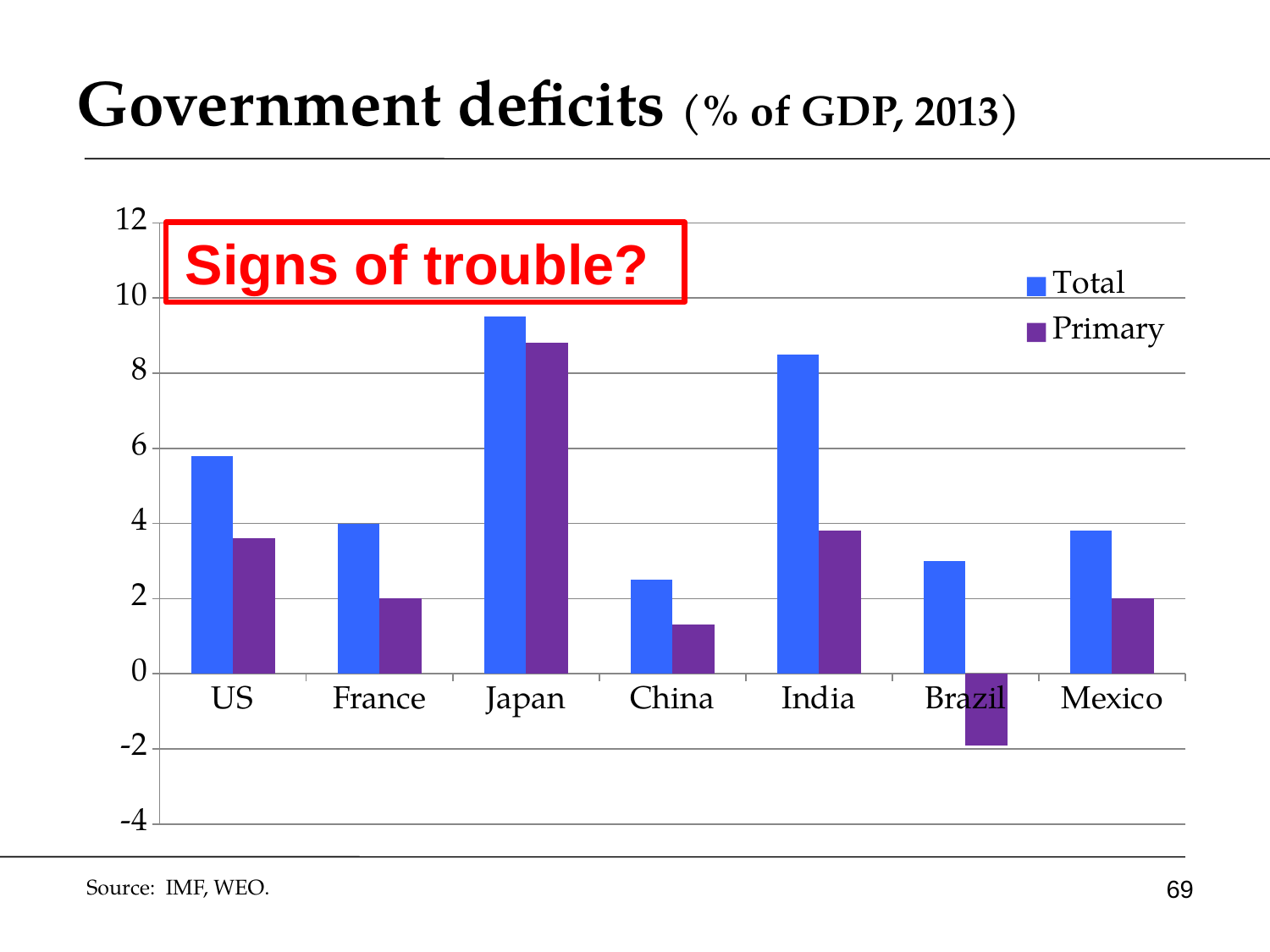

# Government deficits (% of GDP, 2013)

### Chart

| Category | Total | Primary |
|---|---|---|
| US | 5.8 | 3.6 |
| France | 4.0 | 2.0 |
| Japan | 9.5 | 8.8 |
| China | 2.5 | 1.3 |
| India | 8.5 | 3.8 |
| Brazil | 3.0 | -1.9000000000000001 |
| Mexico | 3.8 | 2.0 |
Signs of trouble?
69
Source:  IMF, WEO.